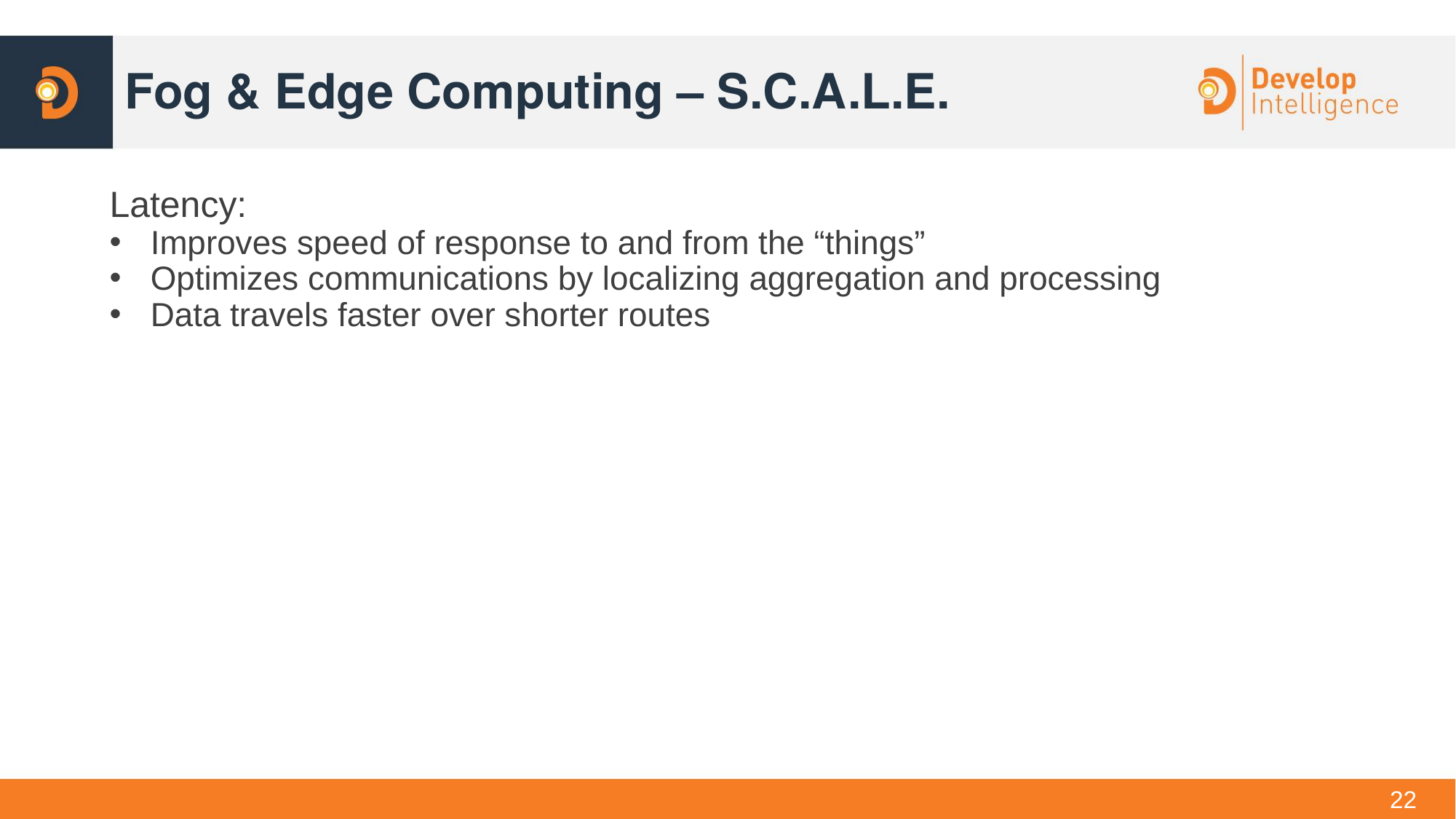

# Fog & Edge Computing – S.C.A.L.E.
Latency:
Improves speed of response to and from the “things”
Optimizes communications by localizing aggregation and processing
Data travels faster over shorter routes
22